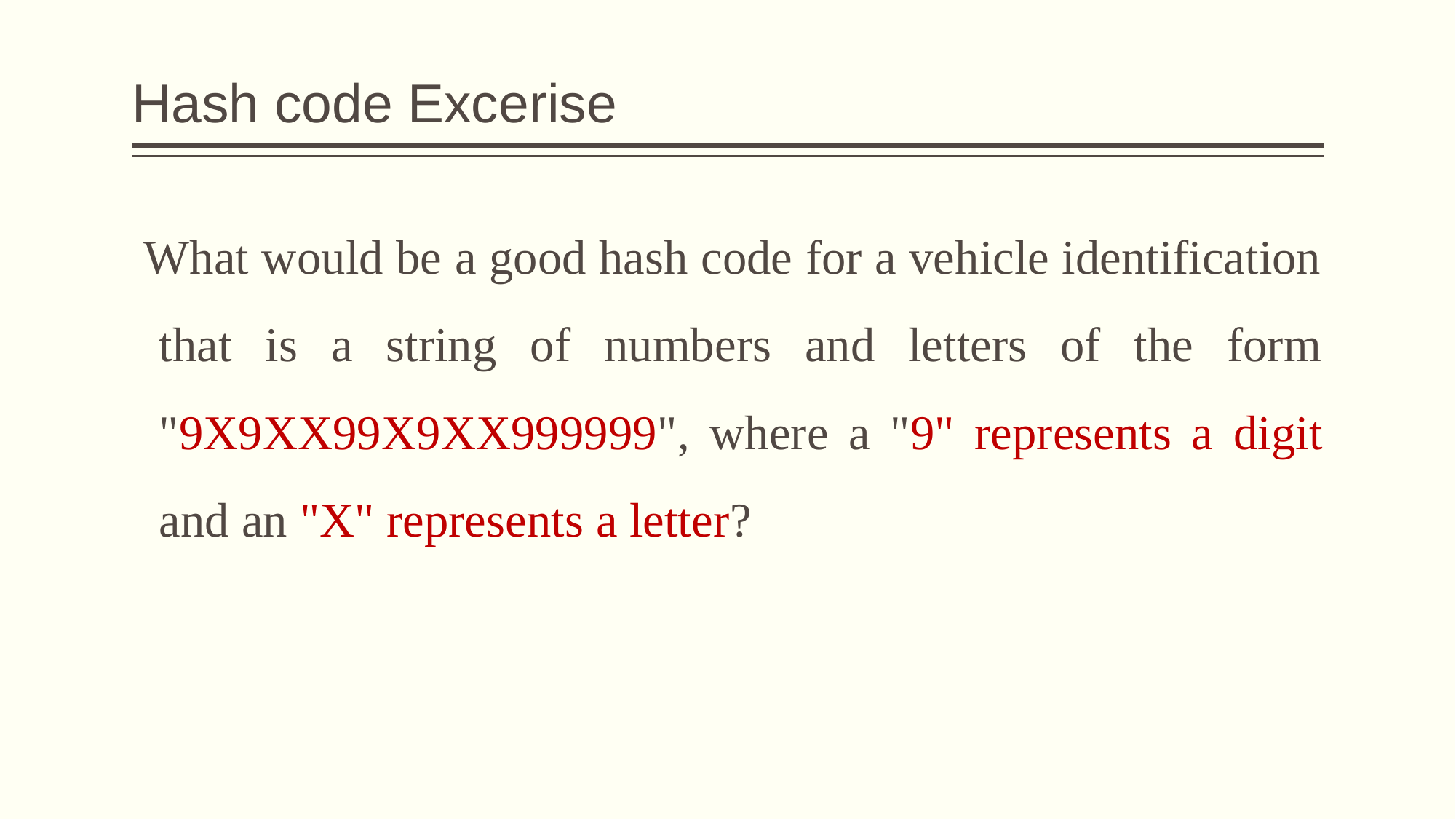

# Hash code Excerise
 What would be a good hash code for a vehicle identification that is a string of numbers and letters of the form "9X9XX99X9XX999999", where a "9" represents a digit and an "X" represents a letter?